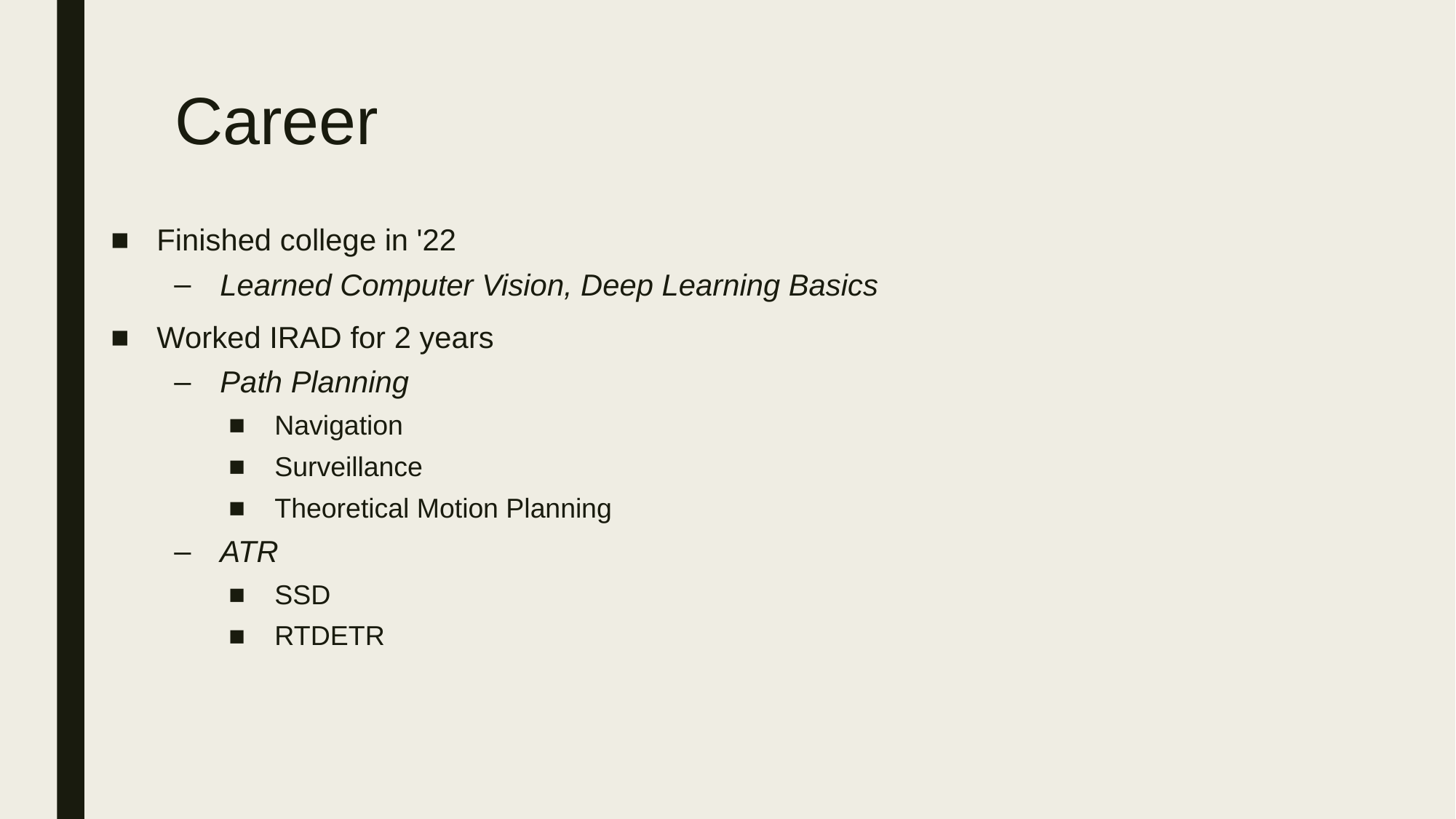

# Career
Finished college in '22
Learned Computer Vision, Deep Learning Basics
Worked IRAD for 2 years
Path Planning
Navigation
Surveillance
Theoretical Motion Planning
ATR
SSD
RTDETR